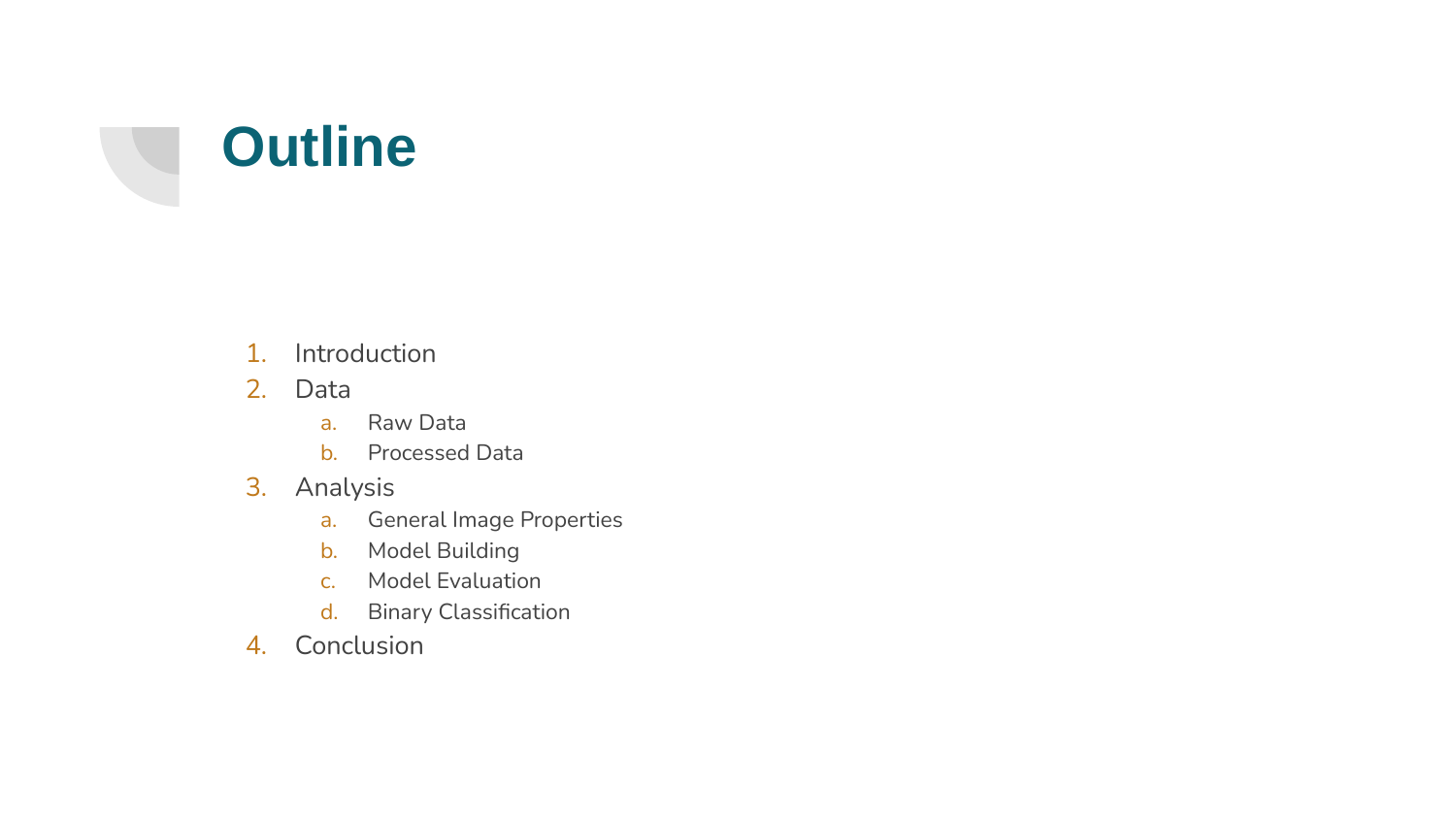

# Outline
Introduction
Data
Raw Data
Processed Data
Analysis
General Image Properties
Model Building
Model Evaluation
Binary Classification
Conclusion